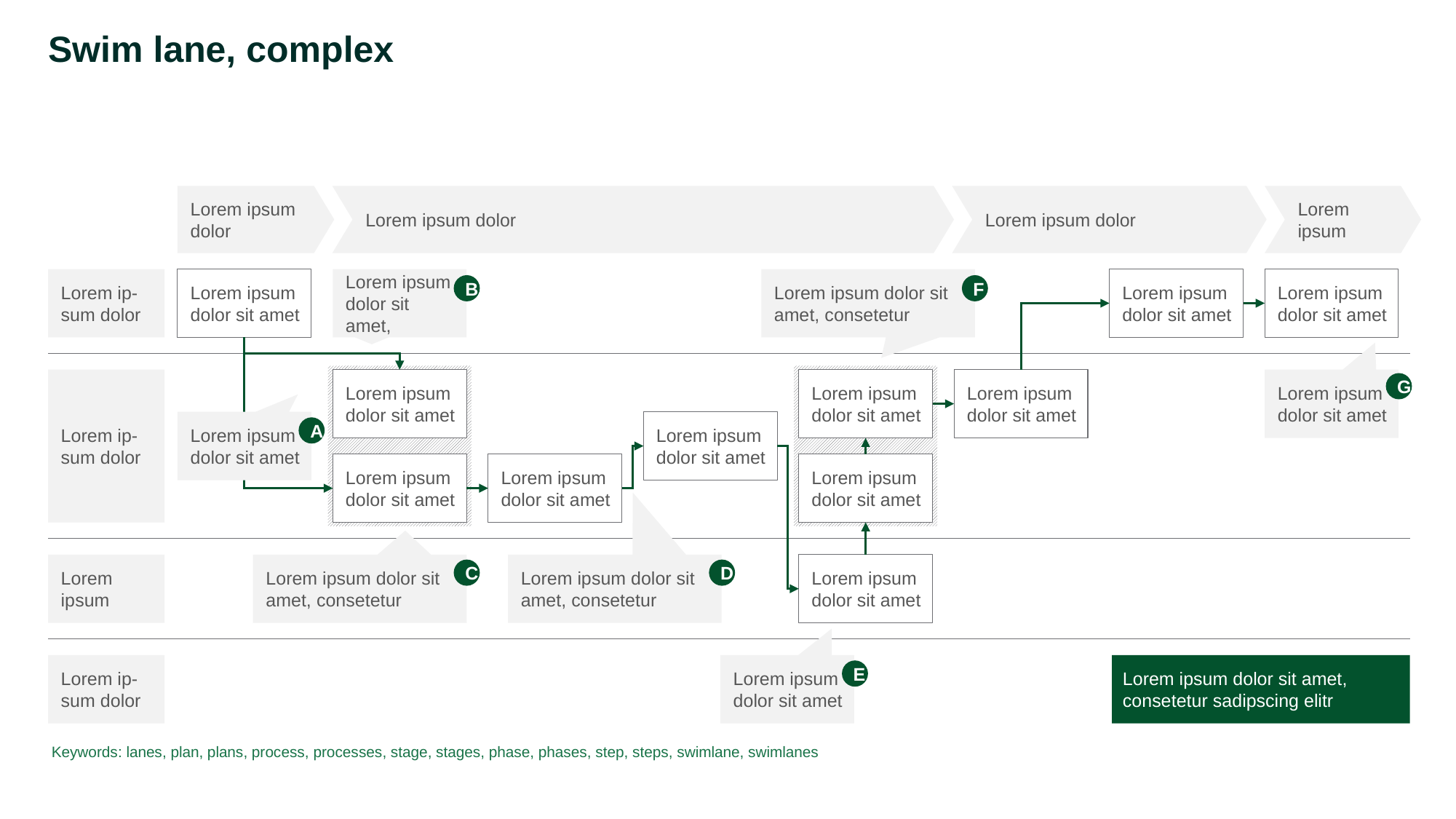

# Swim lane, complex
Lorem ipsum dolor
Lorem ipsum dolor
Lorem ipsum dolor
Lorem ipsum
Lorem ip-sum dolor
Lorem ipsum dolor sit amet
Lorem ipsum dolor sit amet,
Lorem ipsum dolor sit
amet, consetetur
Lorem ipsum dolor sit amet
Lorem ipsum dolor sit amet
B
F

Lorem ipsum dolor sit amet
Lorem ipsum dolor sit amet
Lorem ipsum dolor sit amet
Lorem ipsum dolor sit amet
Lorem ip-sum dolor
G
Lorem ipsum dolor sit amet
Lorem ipsum dolor sit amet
A
Lorem ipsum dolor sit amet
Lorem ipsum dolor sit amet
Lorem ipsum dolor sit amet
Lorem ipsum dolor sit
amet, consetetur
Lorem ipsum
Lorem ipsum dolor sit
amet, consetetur
Lorem ipsum dolor sit amet
C
D
Lorem ipsum dolor sit amet, consetetur sadipscing elitr
Lorem ip-sum dolor
Lorem ipsum dolor sit amet
E
Keywords: lanes, plan, plans, process, processes, stage, stages, phase, phases, step, steps, swimlane, swimlanes